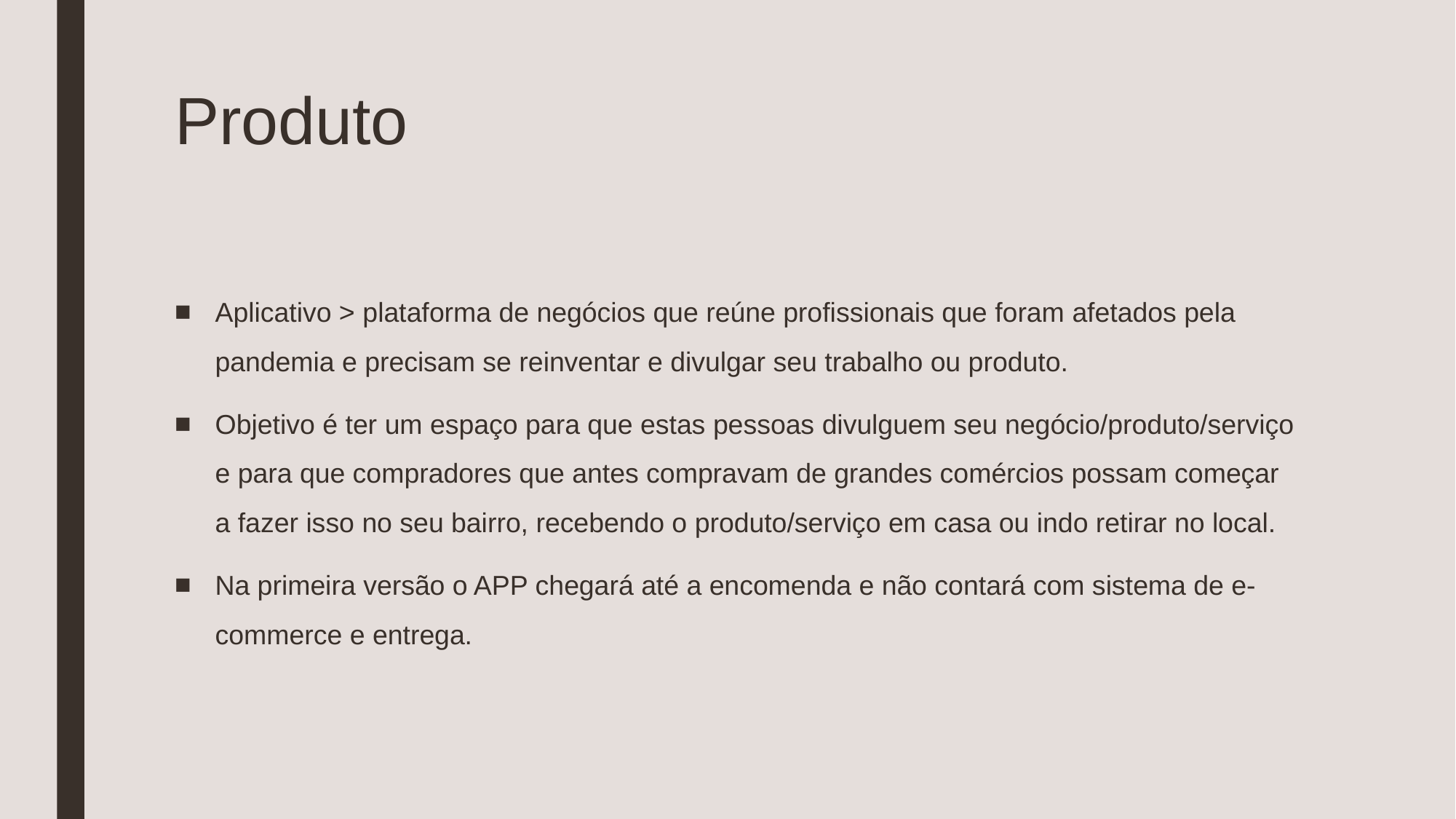

# Produto
Aplicativo > plataforma de negócios que reúne profissionais que foram afetados pela pandemia e precisam se reinventar e divulgar seu trabalho ou produto.
Objetivo é ter um espaço para que estas pessoas divulguem seu negócio/produto/serviço e para que compradores que antes compravam de grandes comércios possam começar a fazer isso no seu bairro, recebendo o produto/serviço em casa ou indo retirar no local.
Na primeira versão o APP chegará até a encomenda e não contará com sistema de e-commerce e entrega.